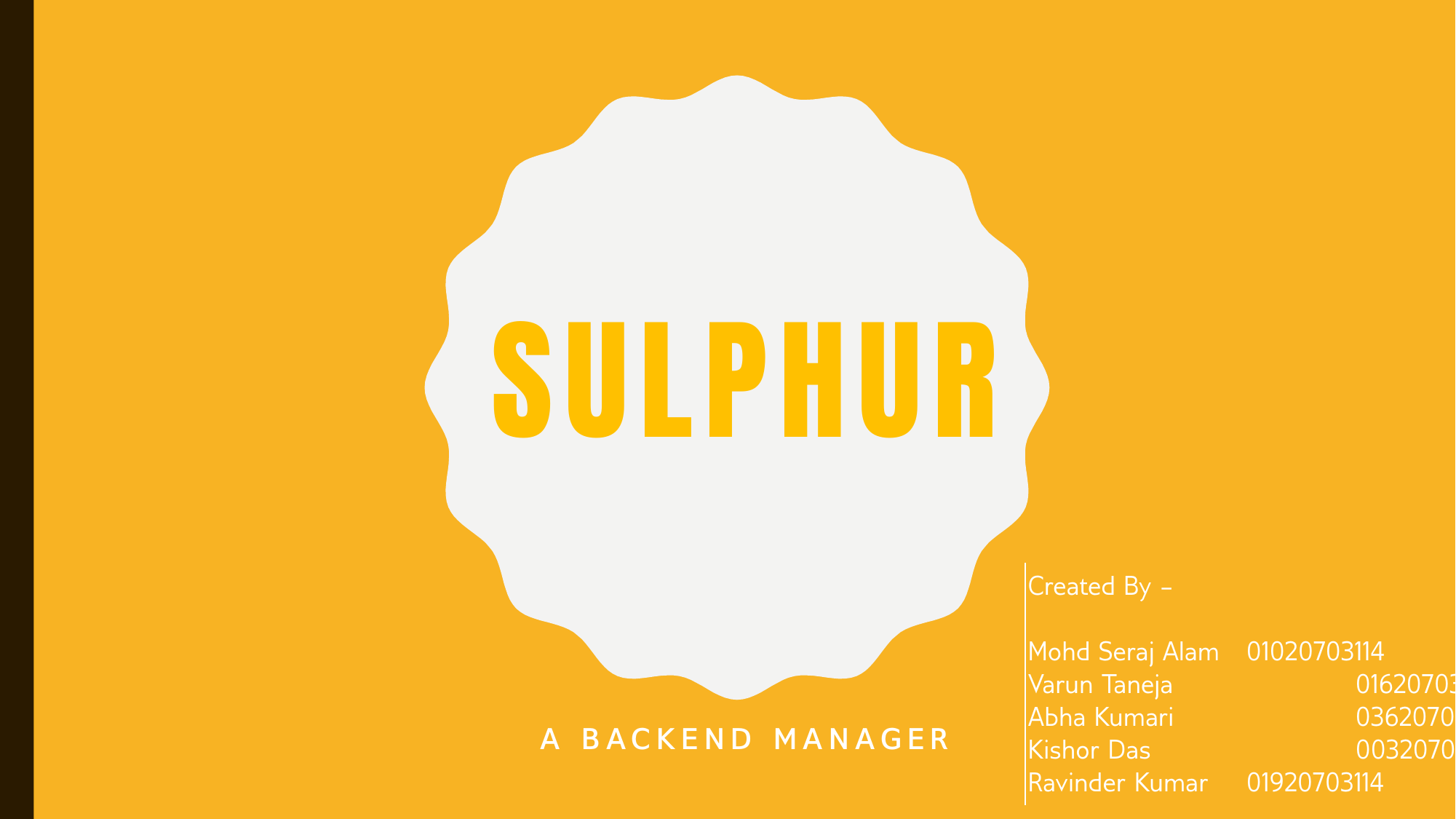

# Sulphur
Created By –

Mohd Seraj Alam 	01020703114
Varun Taneja		01620703114
Abha Kumari		03620703114
Kishor Das		00320703114
Ravinder Kumar	01920703114
A backend manager